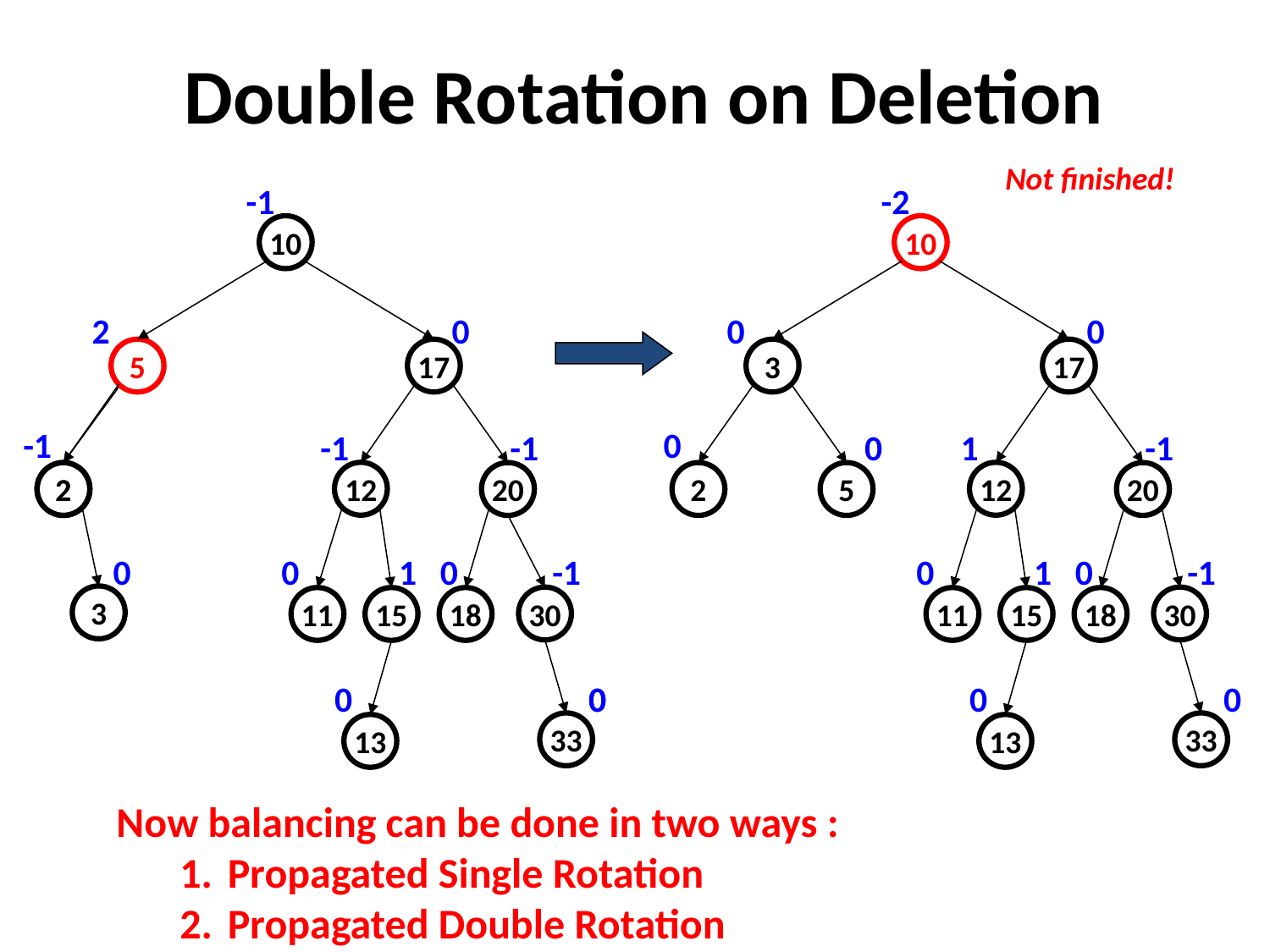

# Double Rotation on Deletion
Not finished!
-1
2
0
-1

-1
-1

-2
0
0
0
0
1
-1

10
10

5
17
3
17
12
12
2
2
20
2
5
20
0
0
1
0
-1
0
1
0
-1
3
30
30
11
15
18
11
15
18
0
0
0
0
0
33
33
13
13
Now balancing can be done in two ways :
Propagated Single Rotation
Propagated Double Rotation